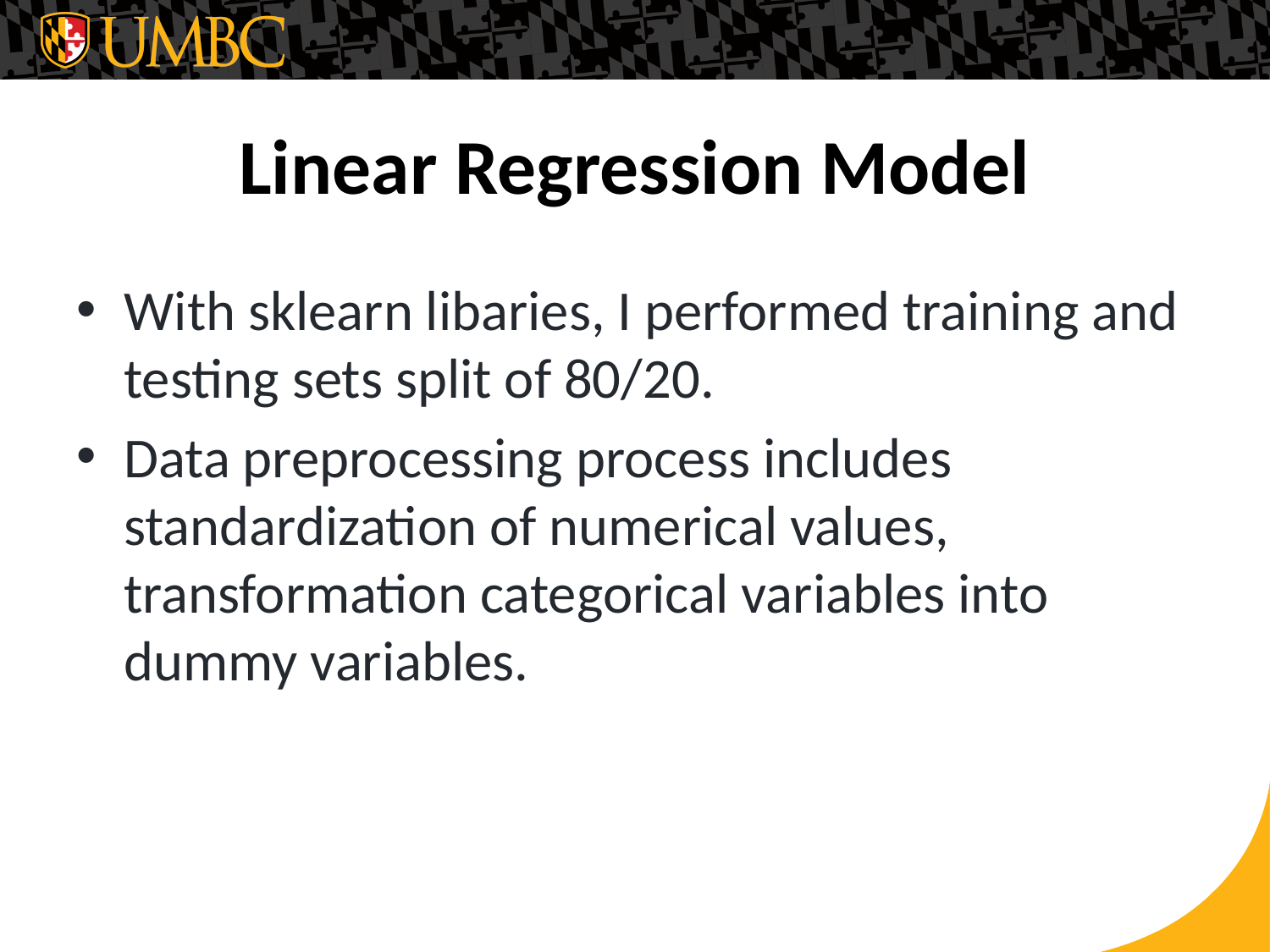

# Linear Regression Model
With sklearn libaries, I performed training and testing sets split of 80/20.
Data preprocessing process includes standardization of numerical values, transformation categorical variables into dummy variables.